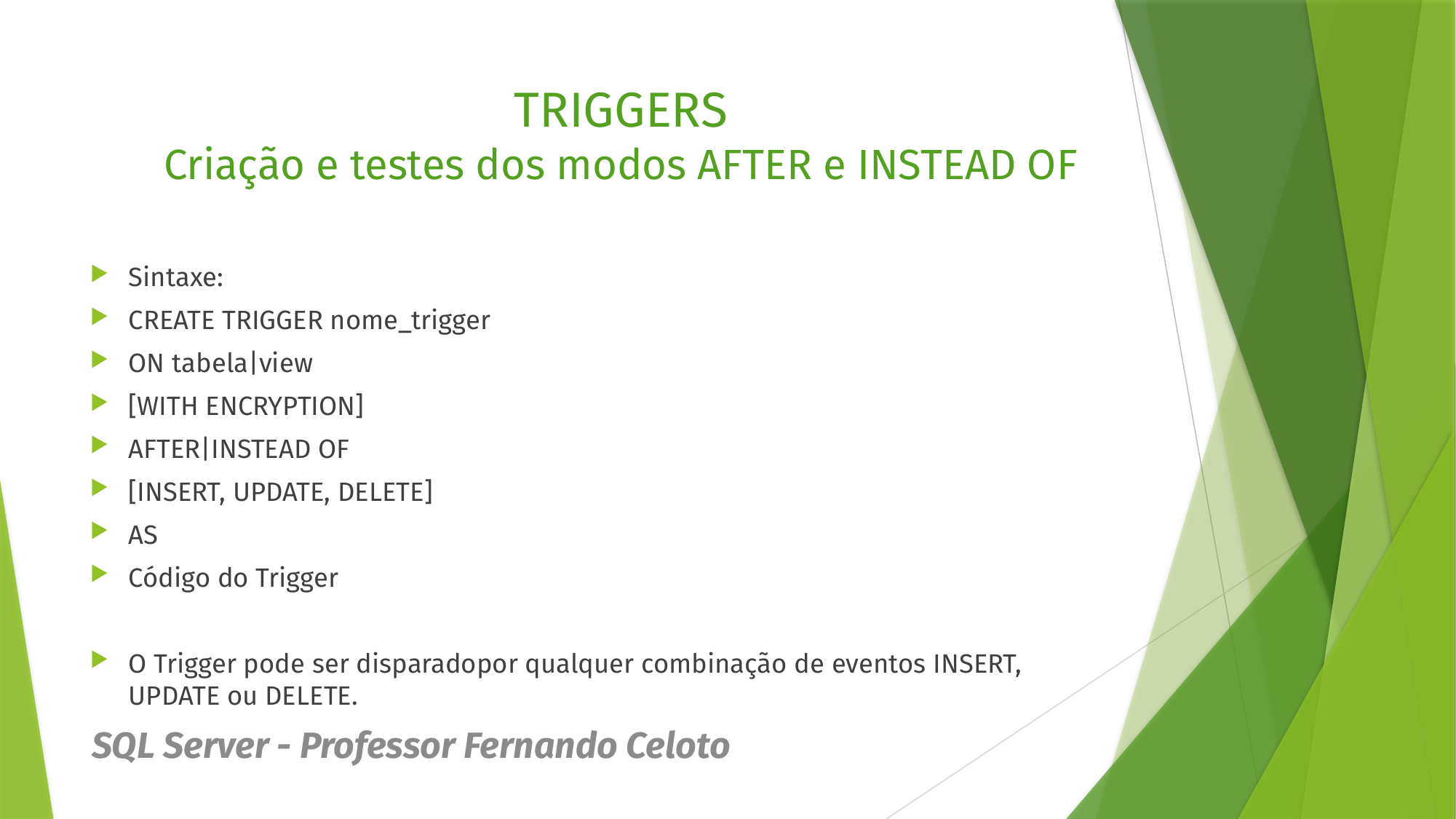

# TRIGGERS Criação e testes dos modos AFTER e INSTEAD OF
Sintaxe:
CREATE TRIGGER nome_trigger
ON tabela|view
[WITH ENCRYPTION]
AFTER|INSTEAD OF
[INSERT, UPDATE, DELETE]
AS
Código do Trigger

O Trigger pode ser disparadopor qualquer combinação de eventos INSERT, UPDATE ou DELETE.
SQL Server - Professor Fernando Celoto